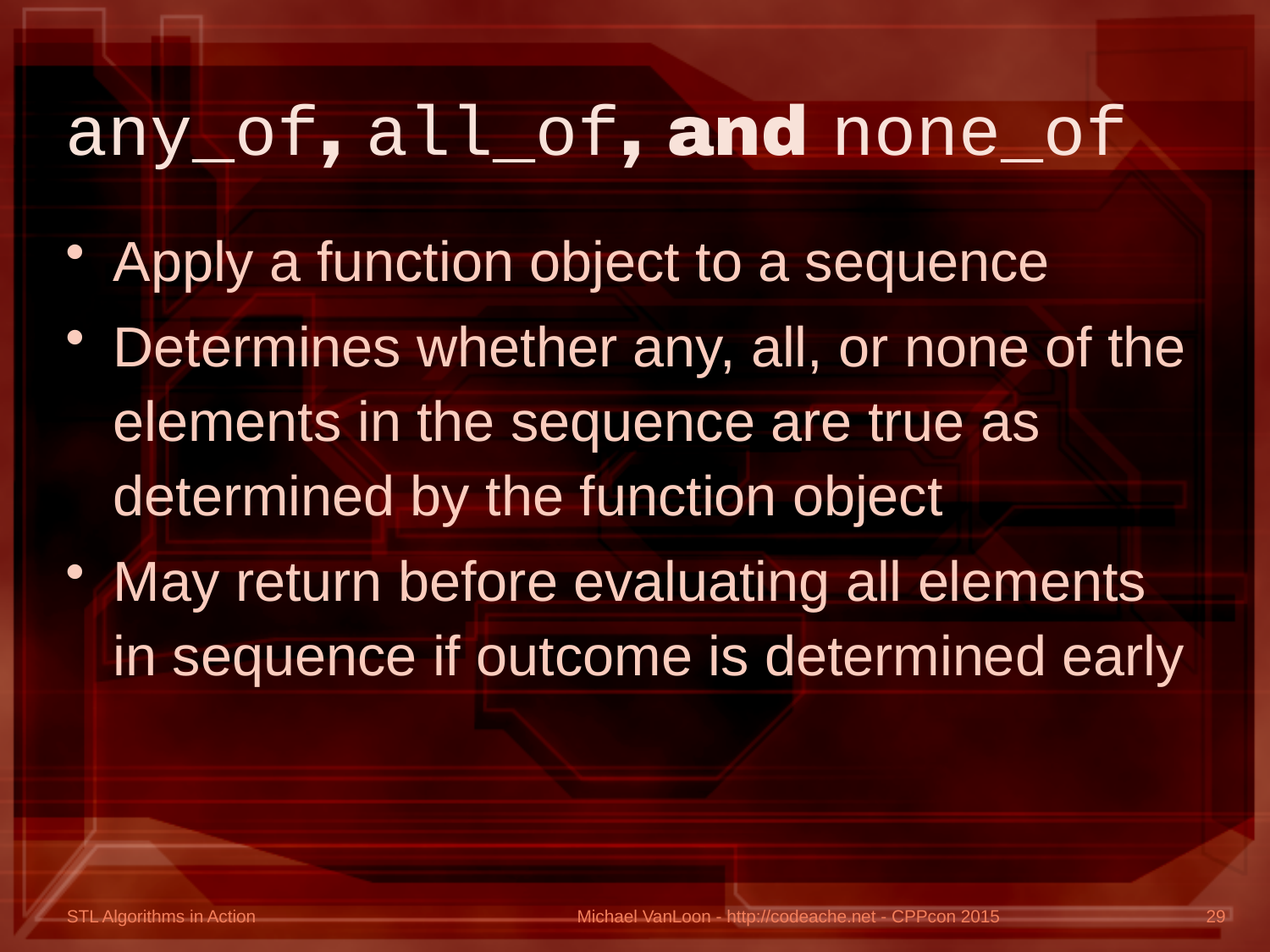

# any_of, all_of, and none_of
Apply a function object to a sequence
Determines whether any, all, or none of the elements in the sequence are true as determined by the function object
May return before evaluating all elements in sequence if outcome is determined early
Michael VanLoon - http://codeache.net - CPPcon 2015
29